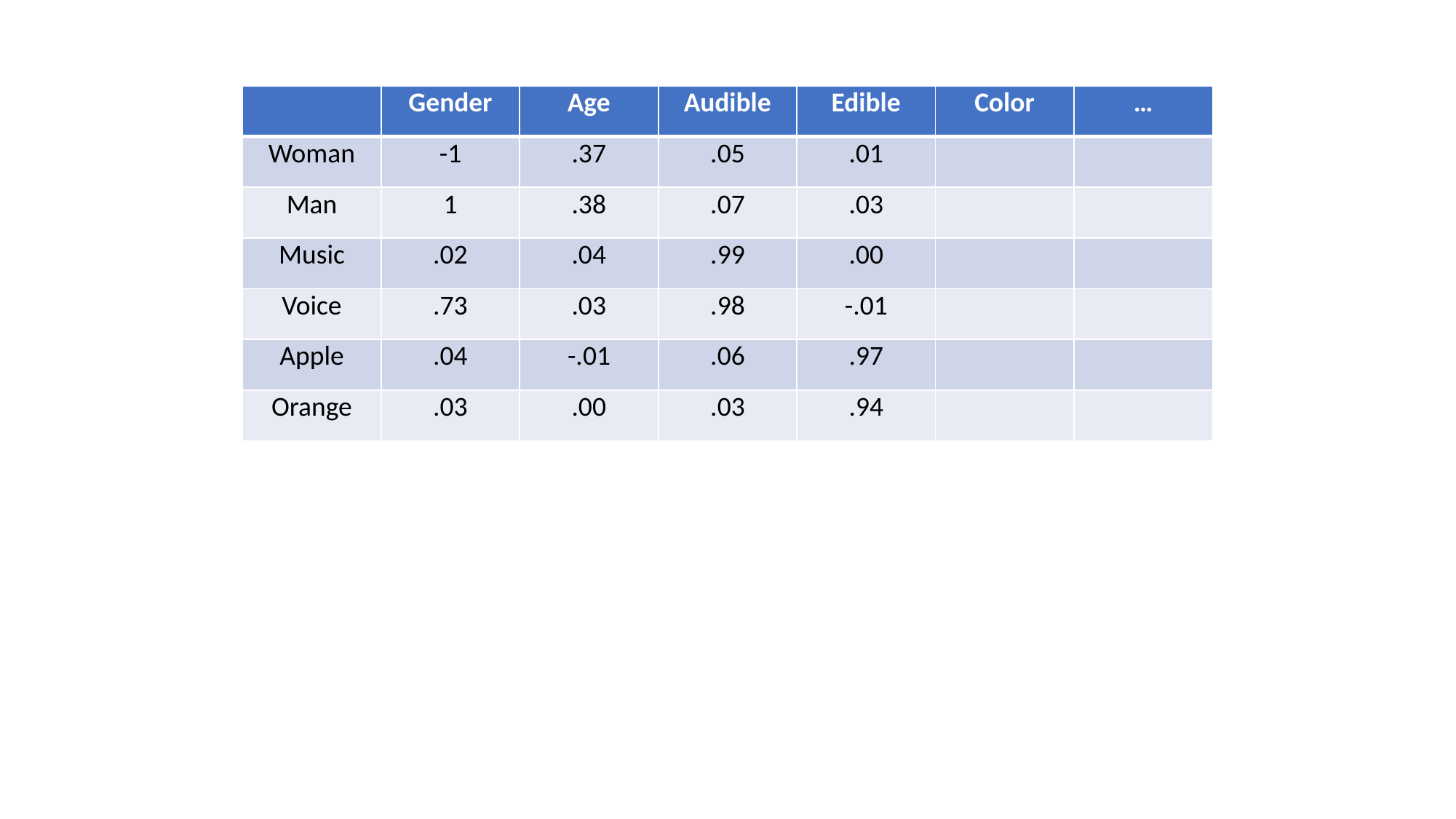

|  | Gender | Age | Audible | Edible | Color | … |
| --- | --- | --- | --- | --- | --- | --- |
| Woman | -1 | .37 | .05 | .01 |  |  |
| Man | 1 | .38 | .07 | .03 |  |  |
| Music | .02 | .04 | .99 | .00 |  |  |
| Voice | .73 | .03 | .98 | -.01 |  |  |
| Apple | .04 | -.01 | .06 | .97 |  |  |
| Orange | .03 | .00 | .03 | .94 |  |  |